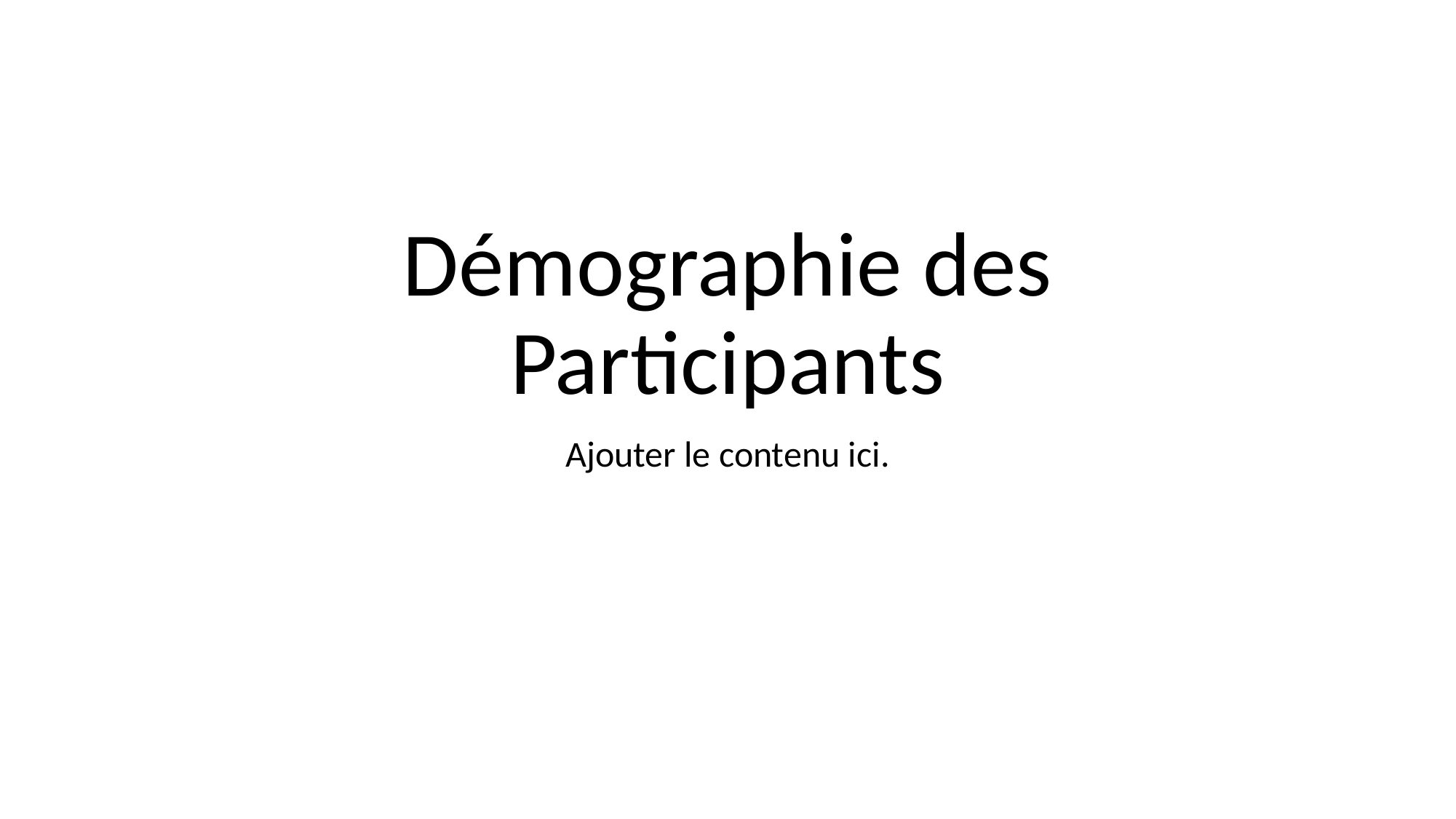

# Démographie des Participants
Ajouter le contenu ici.